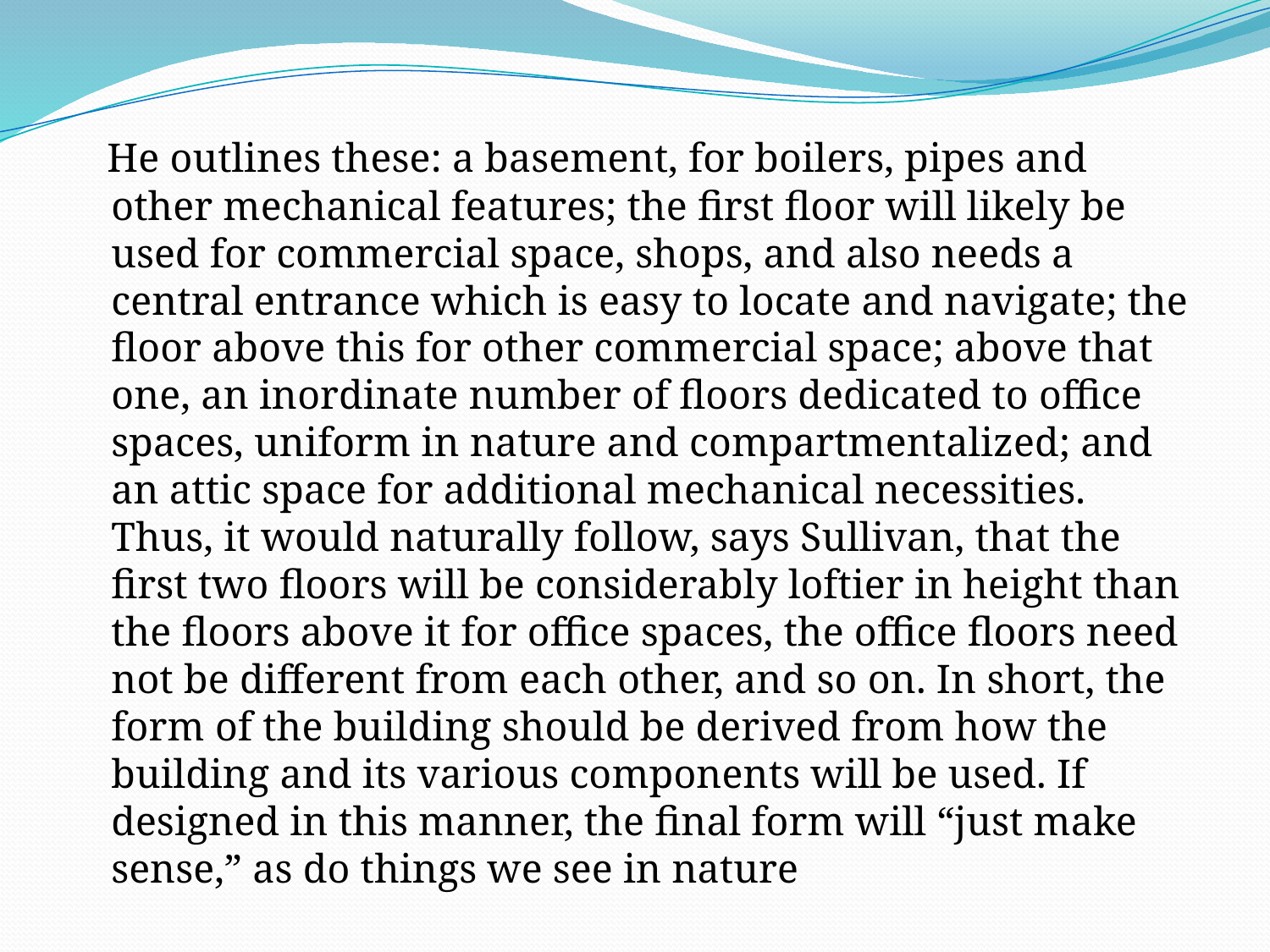

#
   He outlines these: a basement, for boilers, pipes and other mechanical features; the first floor will likely be used for commercial space, shops, and also needs a central entrance which is easy to locate and navigate; the floor above this for other commercial space; above that one, an inordinate number of floors dedicated to office spaces, uniform in nature and compartmentalized; and an attic space for additional mechanical necessities. Thus, it would naturally follow, says Sullivan, that the first two floors will be considerably loftier in height than the floors above it for office spaces, the office floors need not be different from each other, and so on. In short, the form of the building should be derived from how the building and its various components will be used. If designed in this manner, the final form will “just make sense,” as do things we see in nature